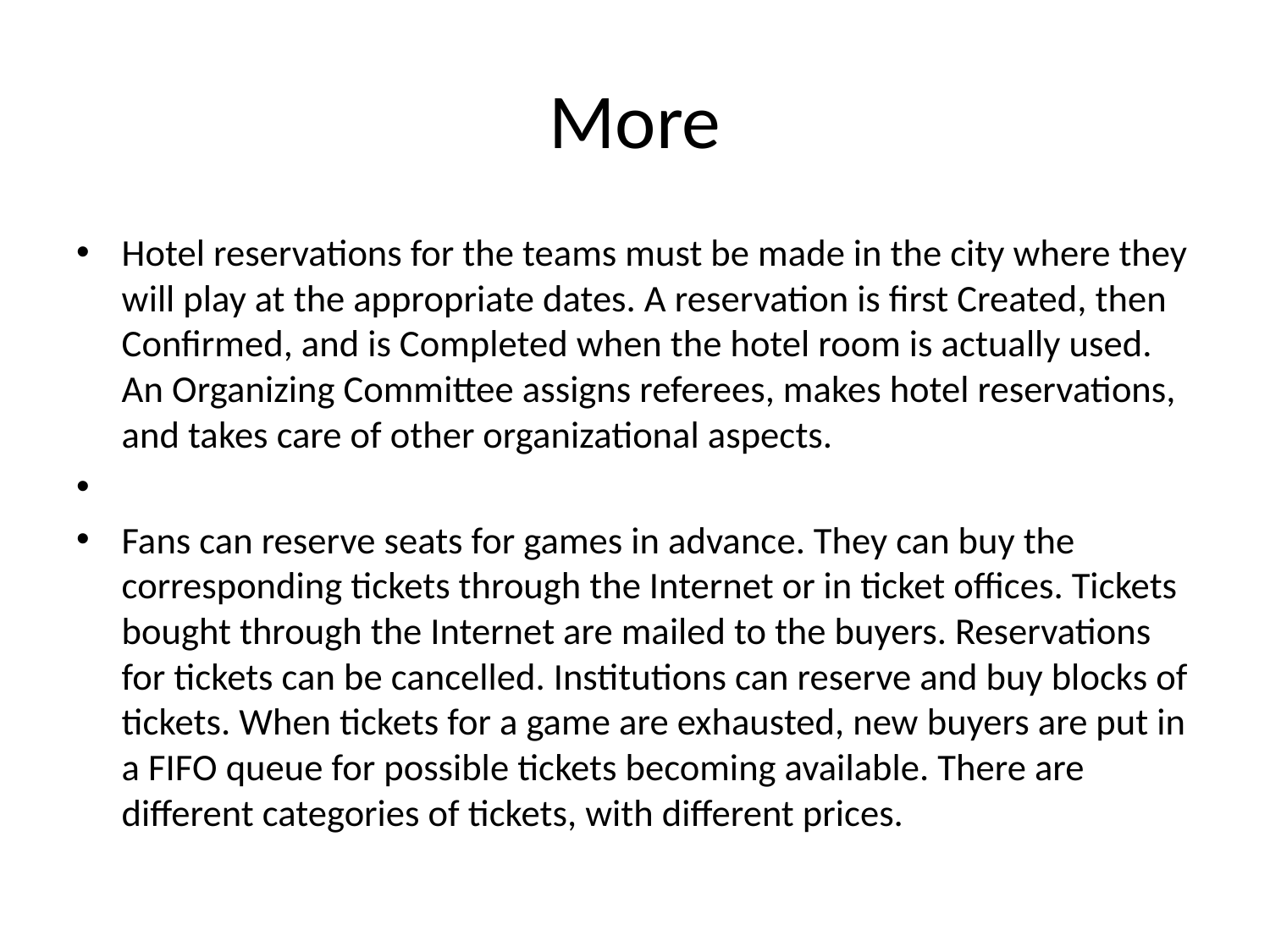

# More
Hotel reservations for the teams must be made in the city where they will play at the appropriate dates. A reservation is first Created, then Confirmed, and is Completed when the hotel room is actually used. An Organizing Committee assigns referees, makes hotel reservations, and takes care of other organizational aspects.

Fans can reserve seats for games in advance. They can buy the corresponding tickets through the Internet or in ticket offices. Tickets bought through the Internet are mailed to the buyers. Reservations for tickets can be cancelled. Institutions can reserve and buy blocks of tickets. When tickets for a game are exhausted, new buyers are put in a FIFO queue for possible tickets becoming available. There are different categories of tickets, with different prices.